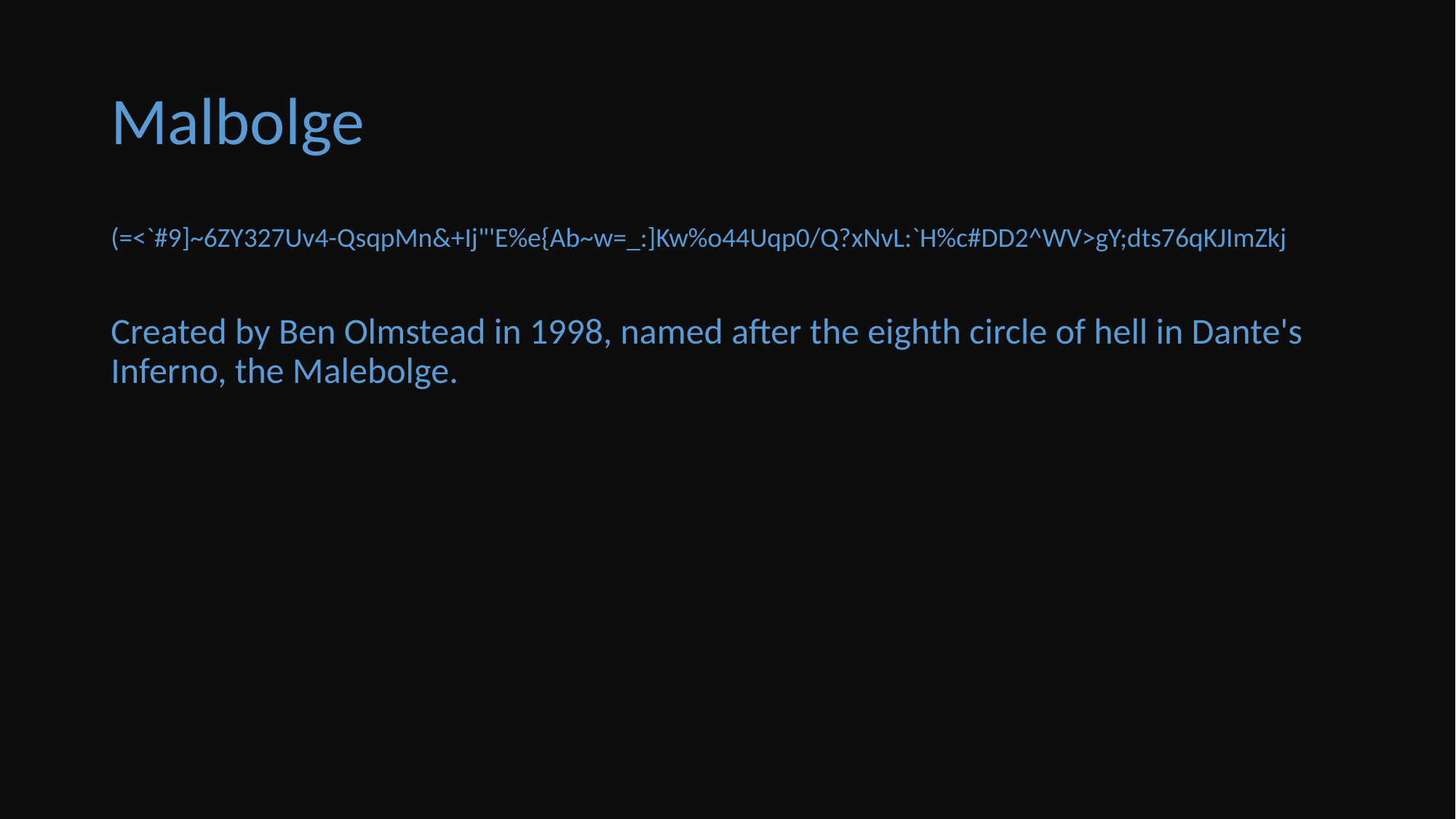

# Malbolge
(=<`#9]~6ZY327Uv4-QsqpMn&+Ij"'E%e{Ab~w=_:]Kw%o44Uqp0/Q?xNvL:`H%c#DD2^WV>gY;dts76qKJImZkj

Created by Ben Olmstead in 1998, named after the eighth circle of hell in Dante's Inferno, the Malebolge.